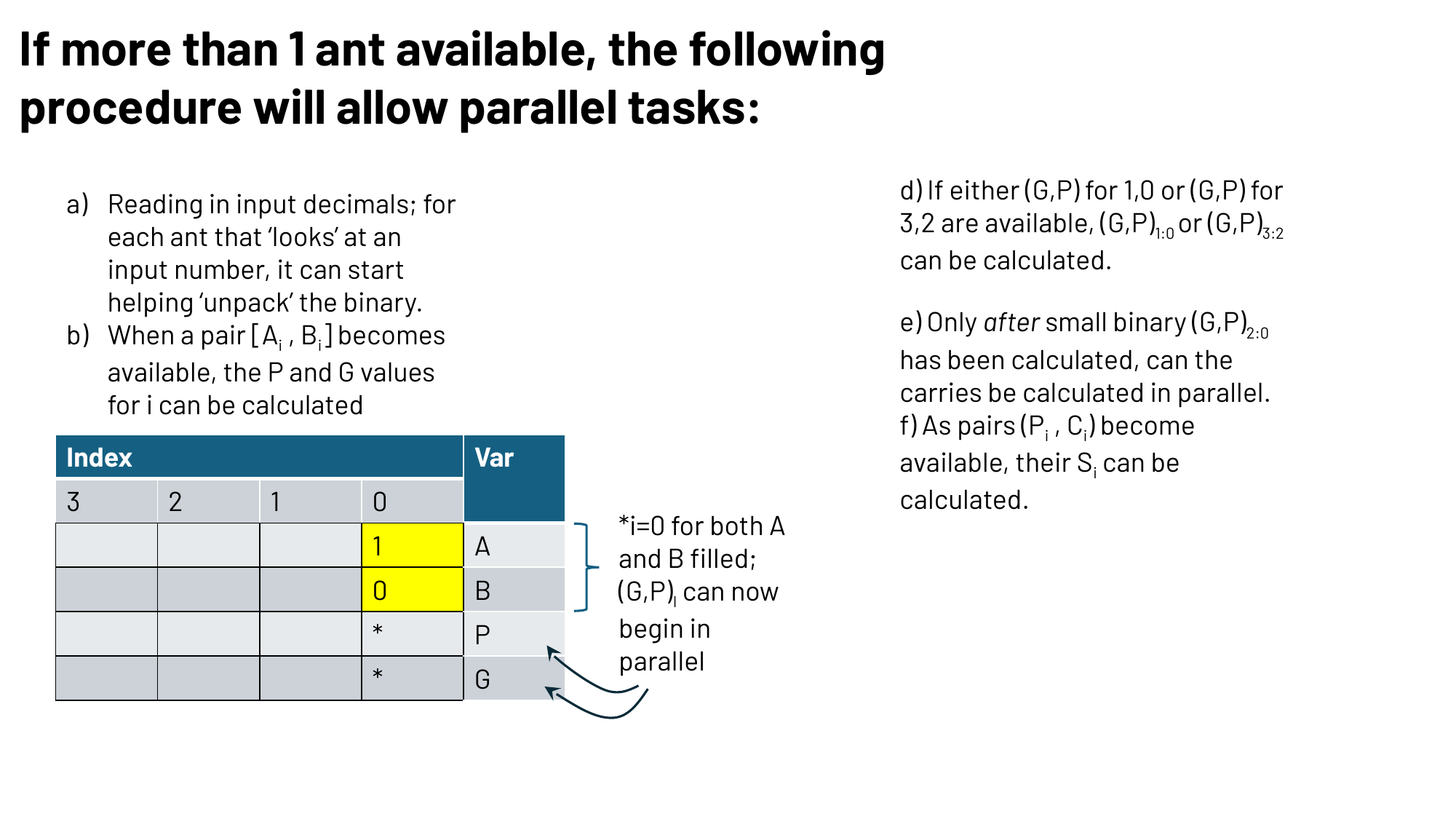

If more than 1 ant available, the following procedure will allow parallel tasks:
d) If either (G,P) for 1,0 or (G,P) for 3,2 are available, (G,P)1:0 or (G,P)3:2 can be calculated.
Reading in input decimals; for each ant that ‘looks’ at an input number, it can start helping ‘unpack’ the binary.
When a pair [Ai , Bi] becomes available, the P and G values for i can be calculated
e) Only after small binary (G,P)2:0 has been calculated, can the carries be calculated in parallel.
f) As pairs (Pi , Ci) become available, their Si can be calculated.
| Index |  |  |  | Var |
| --- | --- | --- | --- | --- |
| 3 | 2 | 1 | 0 |  |
|  |  |  | 1 | A |
|  |  |  | 0 | B |
|  |  |  | \* | P |
|  |  |  | \* | G |
*i=0 for both A and B filled; (G,P)I can now begin in parallel